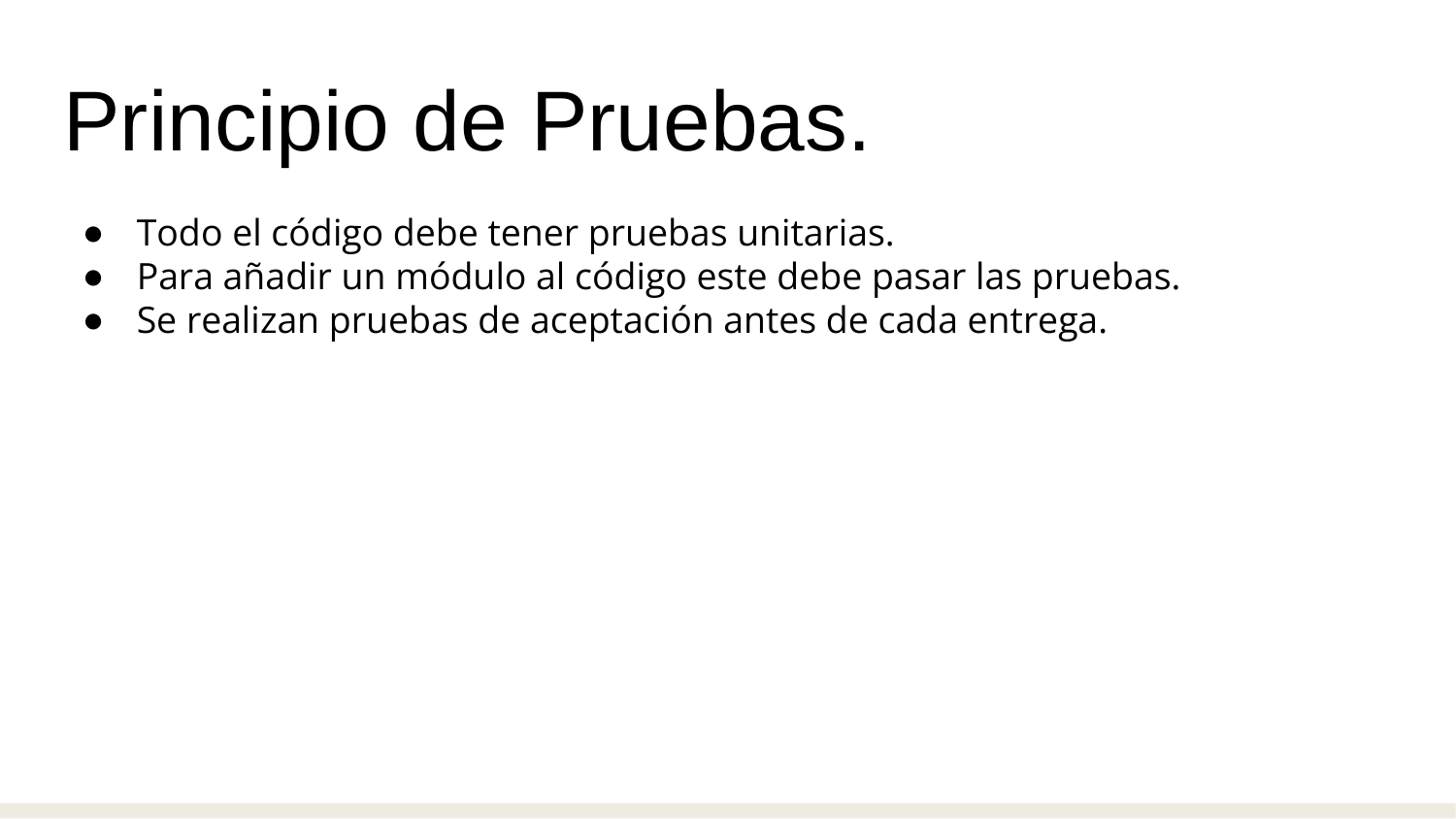

Principio de Pruebas.
Todo el código debe tener pruebas unitarias.
Para añadir un módulo al código este debe pasar las pruebas.
Se realizan pruebas de aceptación antes de cada entrega.